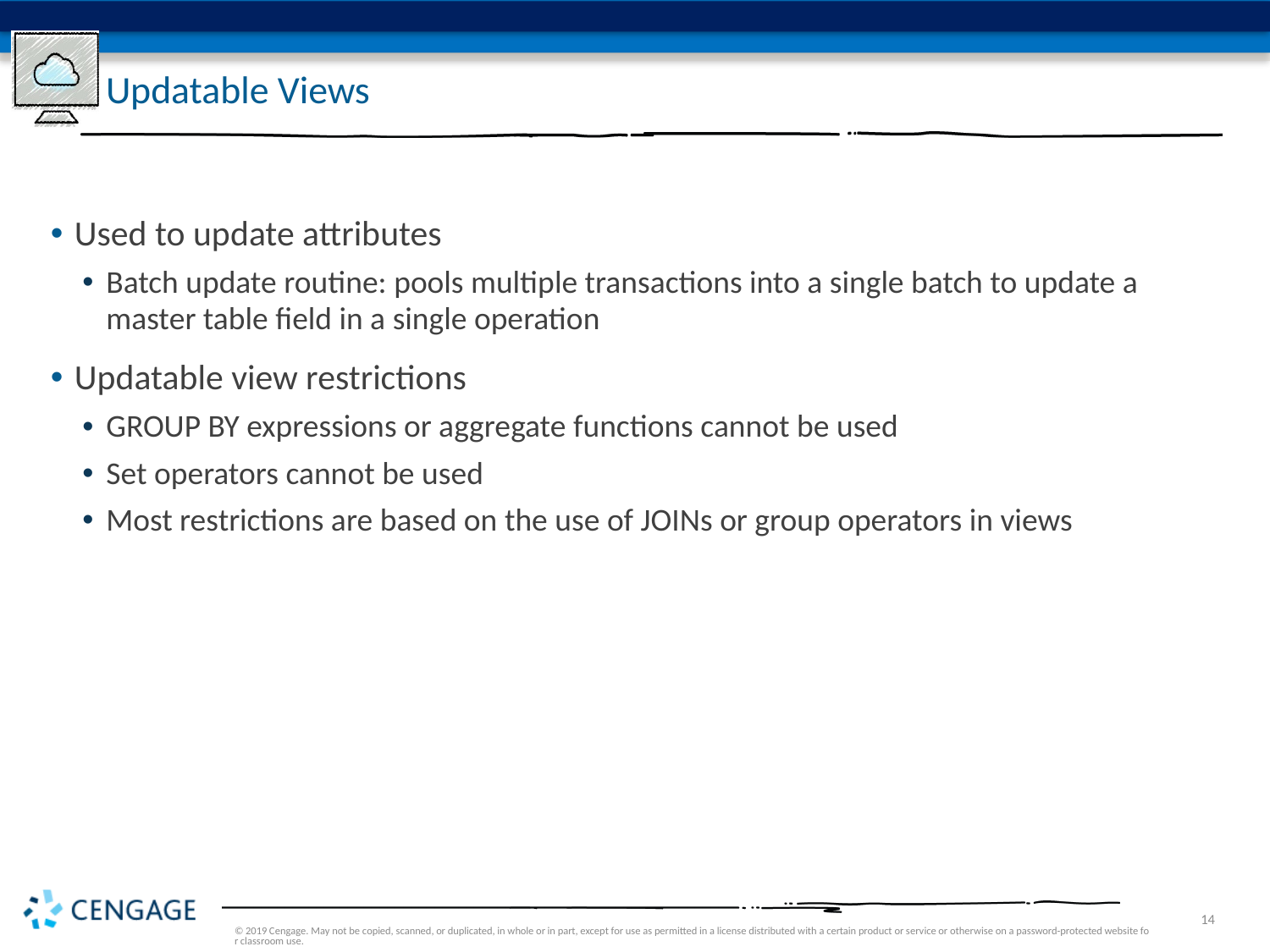

# Updatable Views
Used to update attributes
Batch update routine: pools multiple transactions into a single batch to update a master table field in a single operation
Updatable view restrictions
GROUP BY expressions or aggregate functions cannot be used
Set operators cannot be used
Most restrictions are based on the use of JOINs or group operators in views
© 2019 Cengage. May not be copied, scanned, or duplicated, in whole or in part, except for use as permitted in a license distributed with a certain product or service or otherwise on a password-protected website for classroom use.